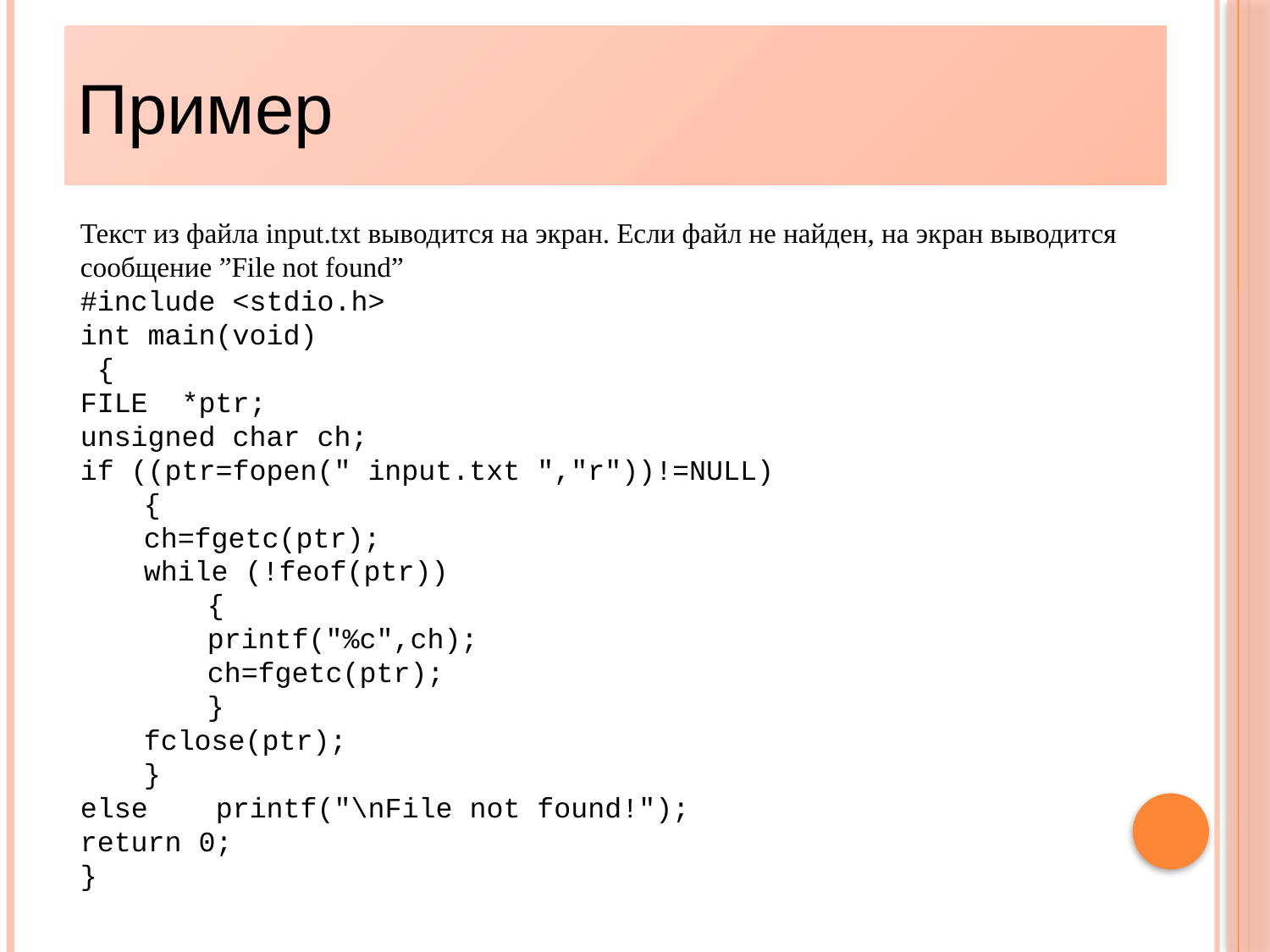

Пример
31
Текст из файла input.txt выводится на экран. Если файл не найден, на экран выводится cообщение ”File not found”
#include <stdio.h>
int main(void)
 {
FILE  *ptr;
unsigned char ch;
if ((ptr=fopen(" input.txt ","r"))!=NULL)
{
ch=fgetc(ptr);
while (!feof(ptr))
{
printf("%c",ch);
ch=fgetc(ptr);
}
fclose(ptr);
}
еlse    printf("\nFile not found!");
return 0;
}